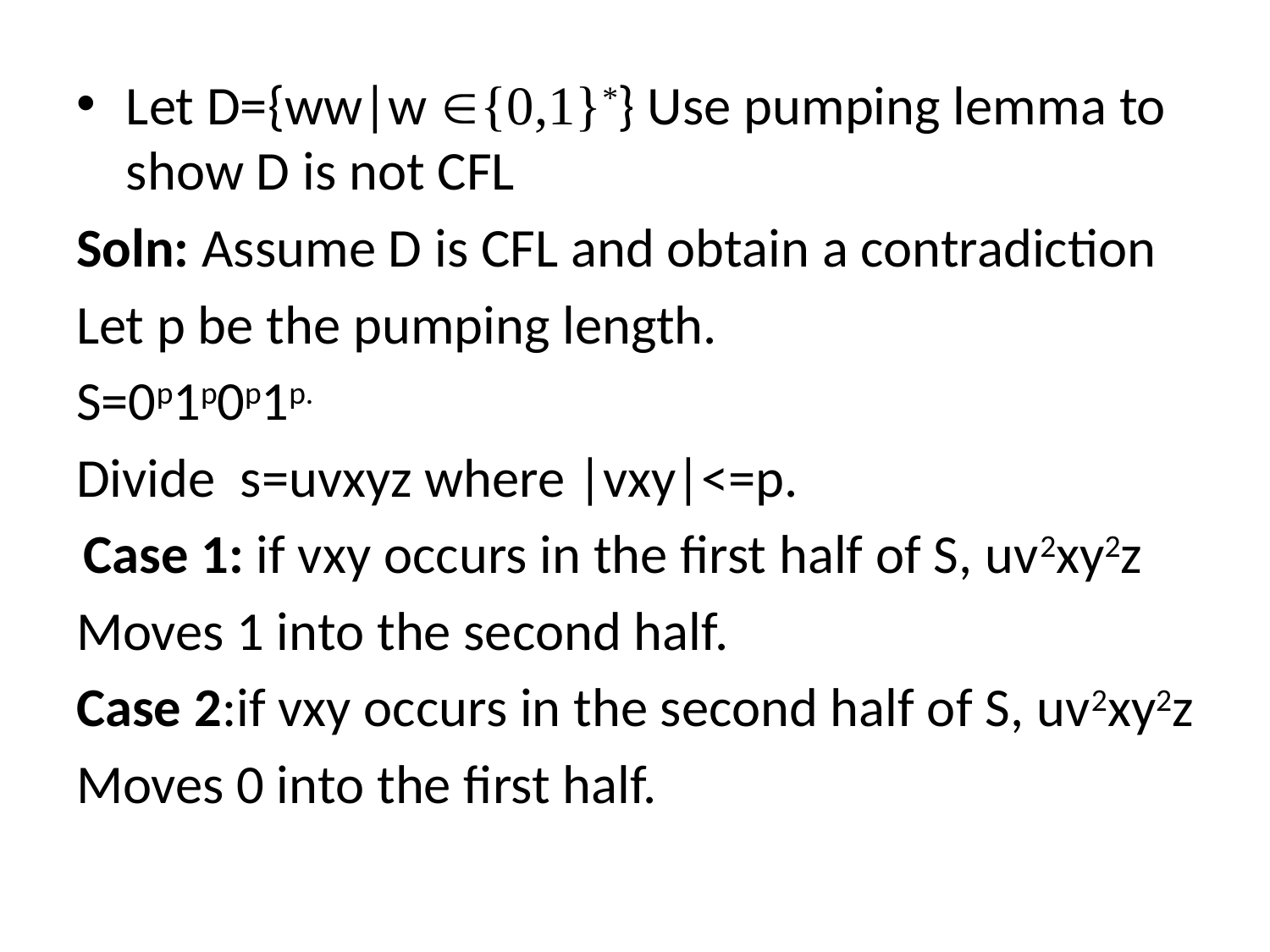

Let D={ww|w ∈{0,1}*} Use pumping lemma to show D is not CFL
Soln: Assume D is CFL and obtain a contradiction
Let p be the pumping length.
S=0p1p0p1p.
Divide  s=uvxyz where |vxy|<=p.
 Case 1: if vxy occurs in the first half of S, uv2xy2z
Moves 1 into the second half.
Case 2:if vxy occurs in the second half of S, uv2xy2z
Moves 0 into the first half.